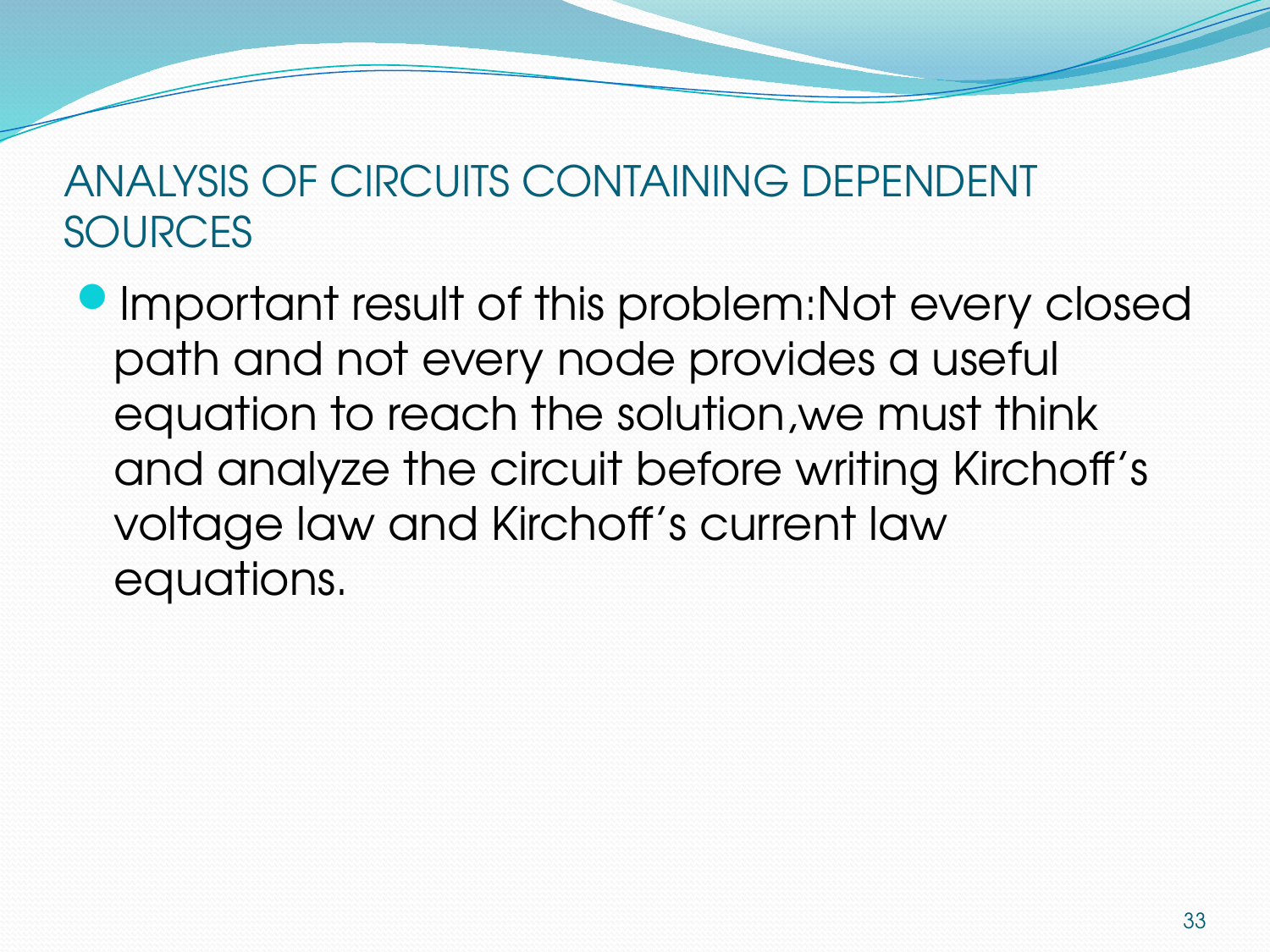

# ANALYSIS OF CIRCUITS CONTAINING DEPENDENT SOURCES
Important result of this problem:Not every closed path and not every node provides a useful equation to reach the solution,we must think and analyze the circuit before writing Kirchoff’s voltage law and Kirchoff’s current law equations.
33